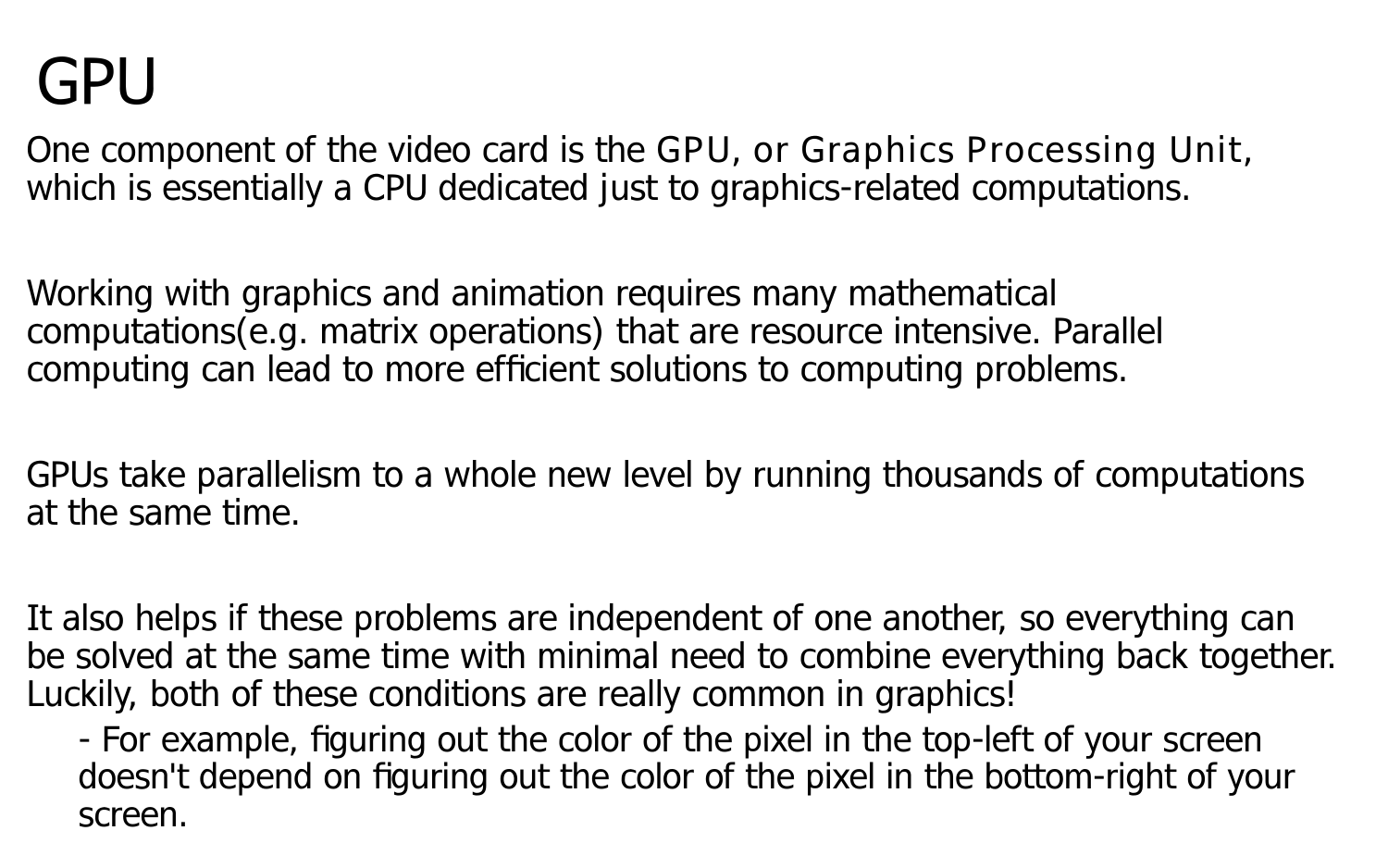

# GPU
One component of the video card is the GPU, or Graphics Processing Unit, which is essentially a CPU dedicated just to graphics-related computations.

Working with graphics and animation requires many mathematical computations(e.g. matrix operations) that are resource intensive. Parallel computing can lead to more efficient solutions to computing problems.

GPUs take parallelism to a whole new level by running thousands of computations at the same time.

It also helps if these problems are independent of one another, so everything can be solved at the same time with minimal need to combine everything back together. Luckily, both of these conditions are really common in graphics!
- For example, figuring out the color of the pixel in the top-left of your screen doesn't depend on figuring out the color of the pixel in the bottom-right of your screen.